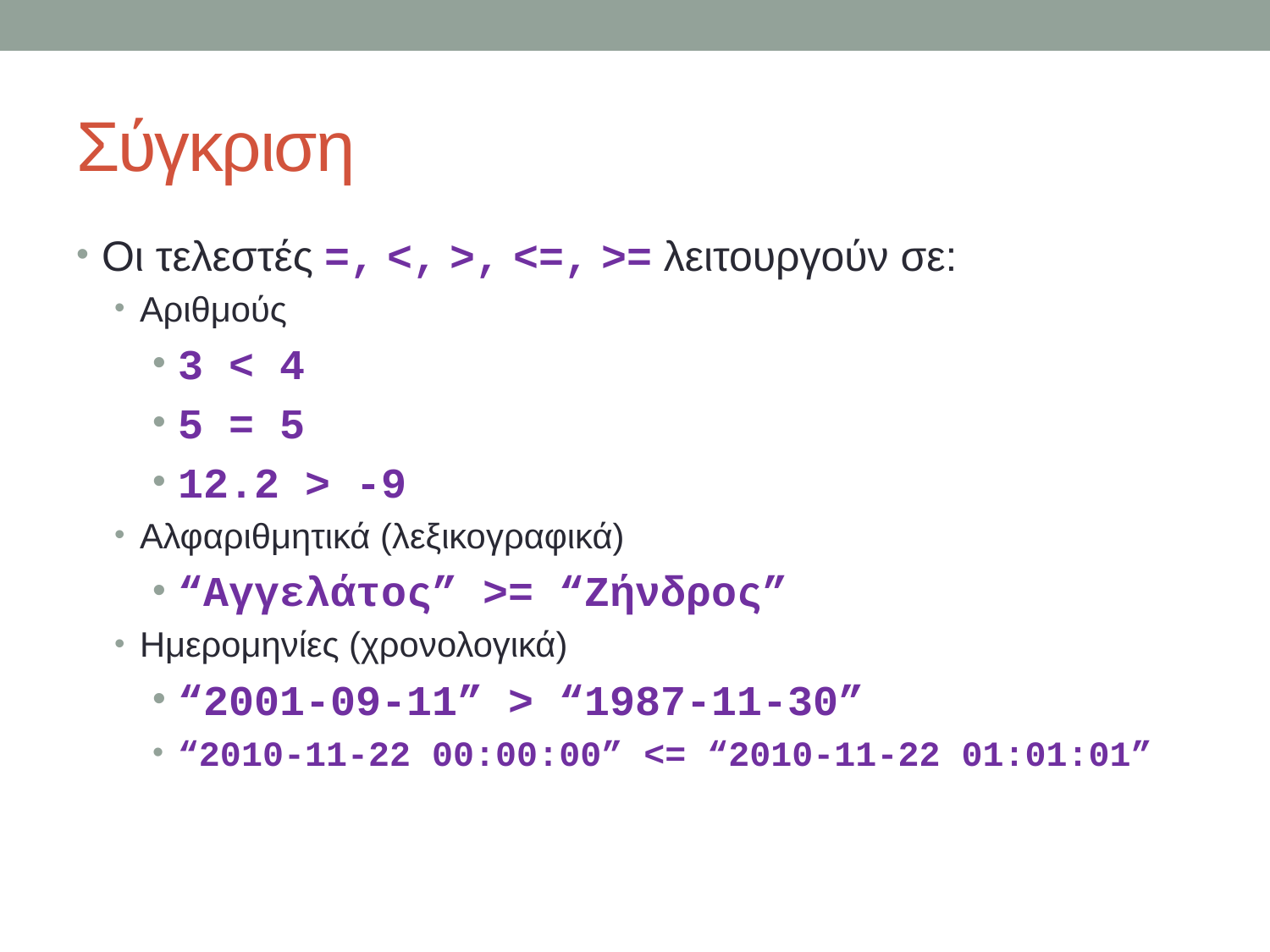

# Σύγκριση
Οι τελεστές =, <, >, <=, >= λειτουργούν σε:
Αριθμούς
3 < 4
5 = 5
12.2 > -9
Αλφαριθμητικά (λεξικογραφικά)
“Αγγελάτος” >= “Ζήνδρος”
Ημερομηνίες (χρονολογικά)
“2001-09-11” > “1987-11-30”
“2010-11-22 00:00:00” <= “2010-11-22 01:01:01”